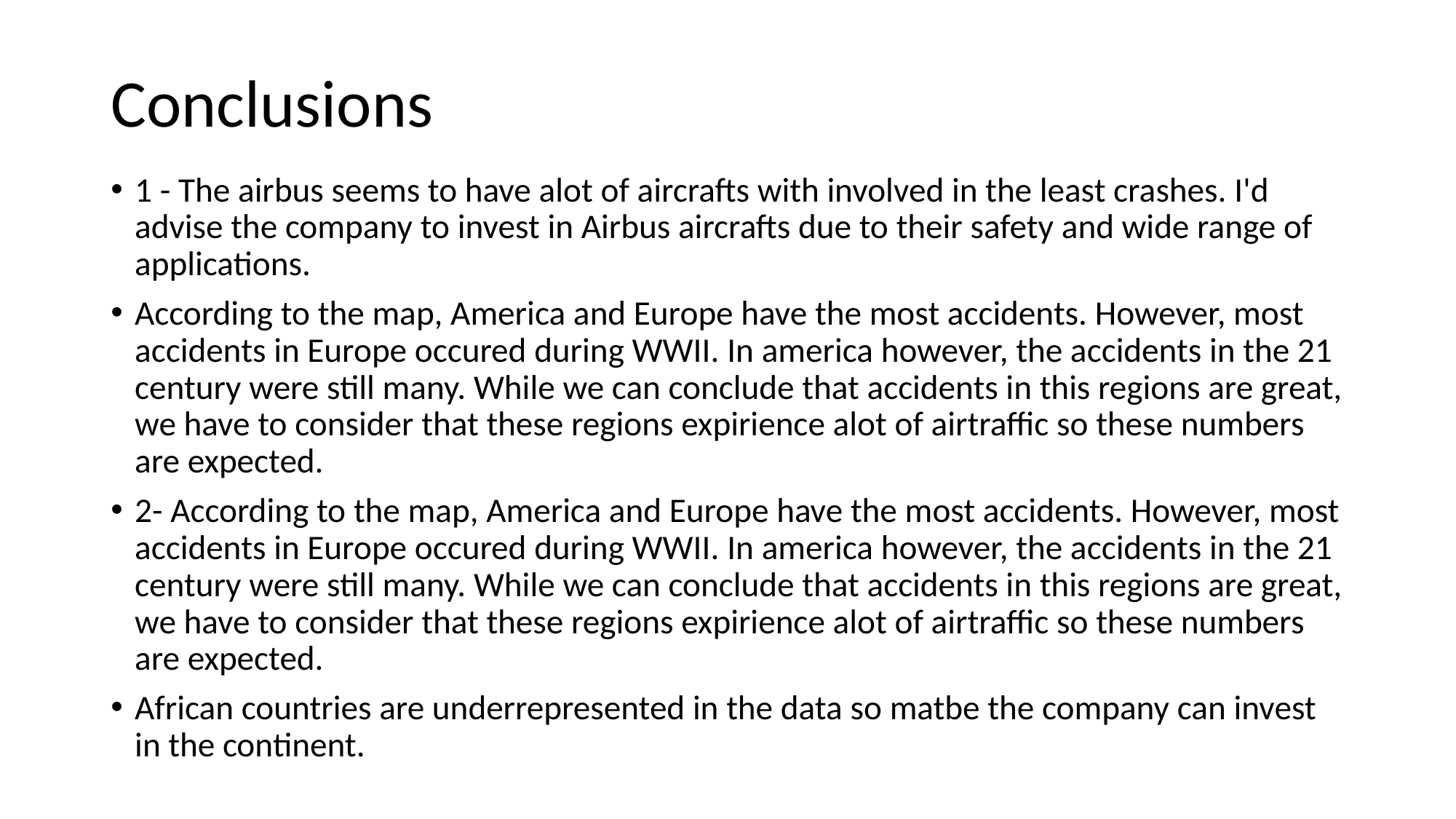

# Conclusions
1 - The airbus seems to have alot of aircrafts with involved in the least crashes. I'd advise the company to invest in Airbus aircrafts due to their safety and wide range of applications.
According to the map, America and Europe have the most accidents. However, most accidents in Europe occured during WWII. In america however, the accidents in the 21 century were still many. While we can conclude that accidents in this regions are great, we have to consider that these regions expirience alot of airtraffic so these numbers are expected.
2- According to the map, America and Europe have the most accidents. However, most accidents in Europe occured during WWII. In america however, the accidents in the 21 century were still many. While we can conclude that accidents in this regions are great, we have to consider that these regions expirience alot of airtraffic so these numbers are expected.
African countries are underrepresented in the data so matbe the company can invest in the continent.